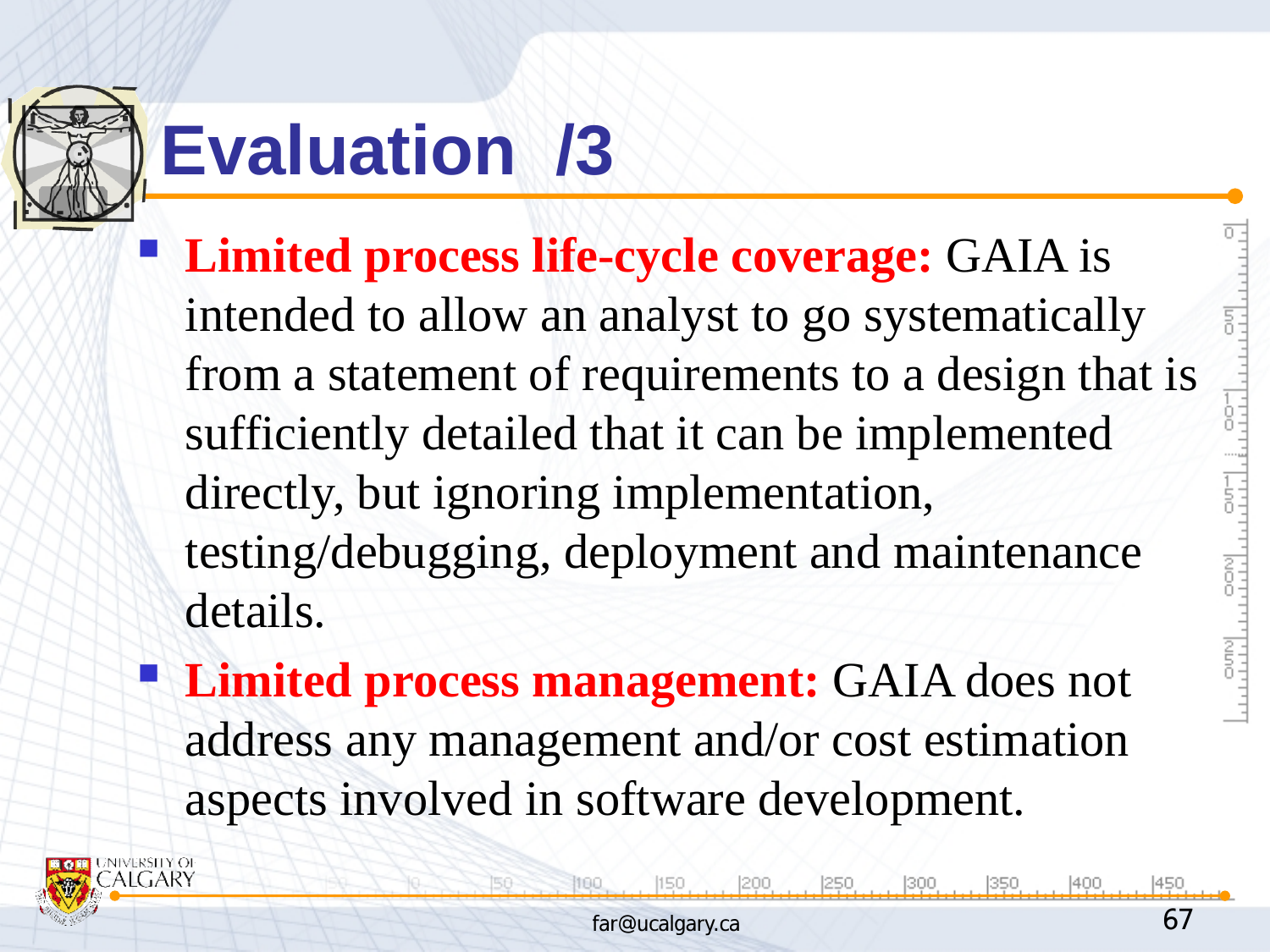

# Evaluation  /3
Limited process life-cycle coverage: GAIA is intended to allow an analyst to go systematically from a statement of requirements to a design that is sufficiently detailed that it can be implemented directly, but ignoring implementation, testing/debugging, deployment and maintenance details.
Limited process management: GAIA does not address any management and/or cost estimation aspects involved in software development.
far@ucalgary.ca
67